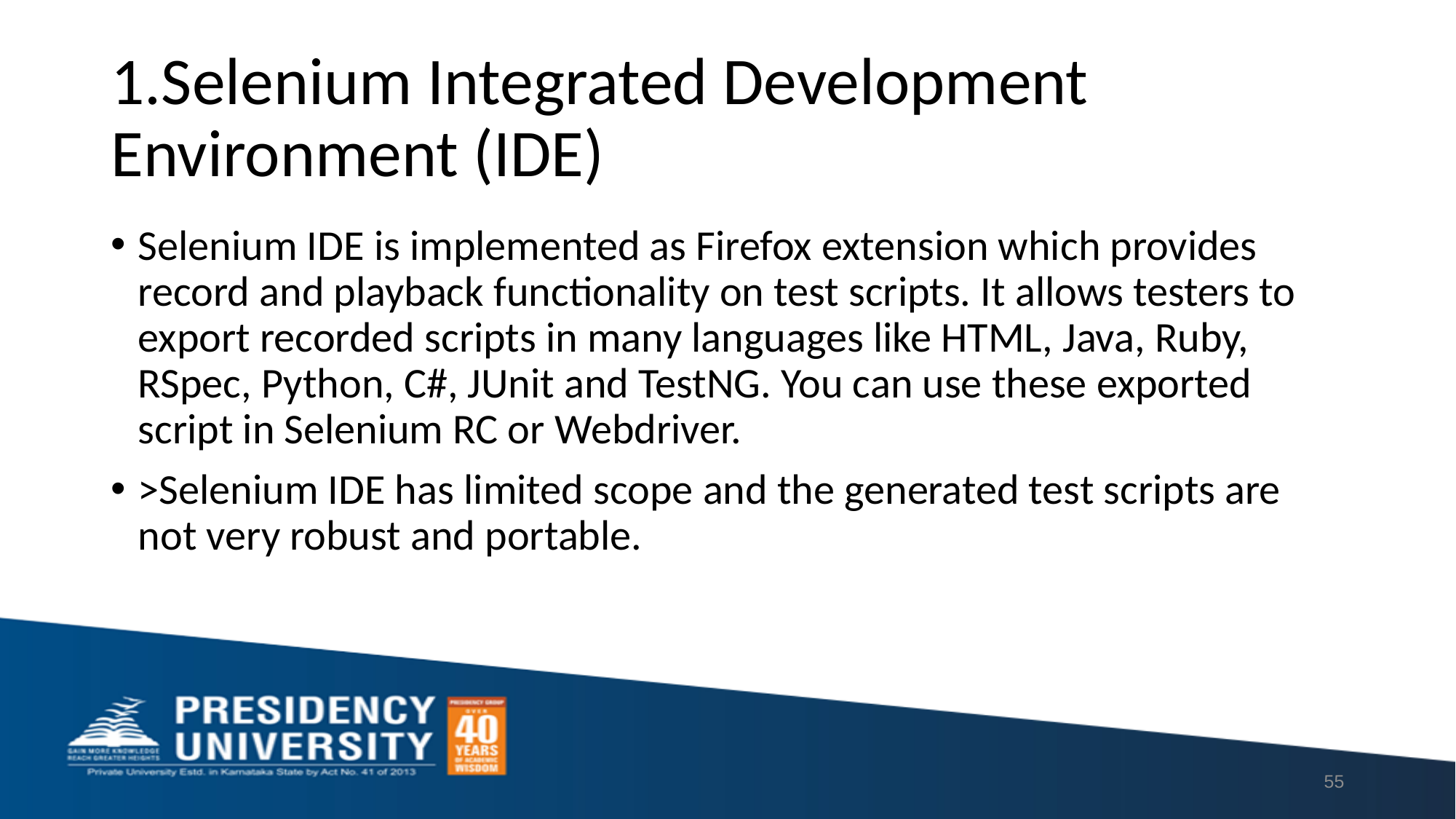

# 1.Selenium Integrated Development Environment (IDE)
Selenium IDE is implemented as Firefox extension which provides record and playback functionality on test scripts. It allows testers to export recorded scripts in many languages like HTML, Java, Ruby, RSpec, Python, C#, JUnit and TestNG. You can use these exported script in Selenium RC or Webdriver.
>Selenium IDE has limited scope and the generated test scripts are not very robust and portable.

55